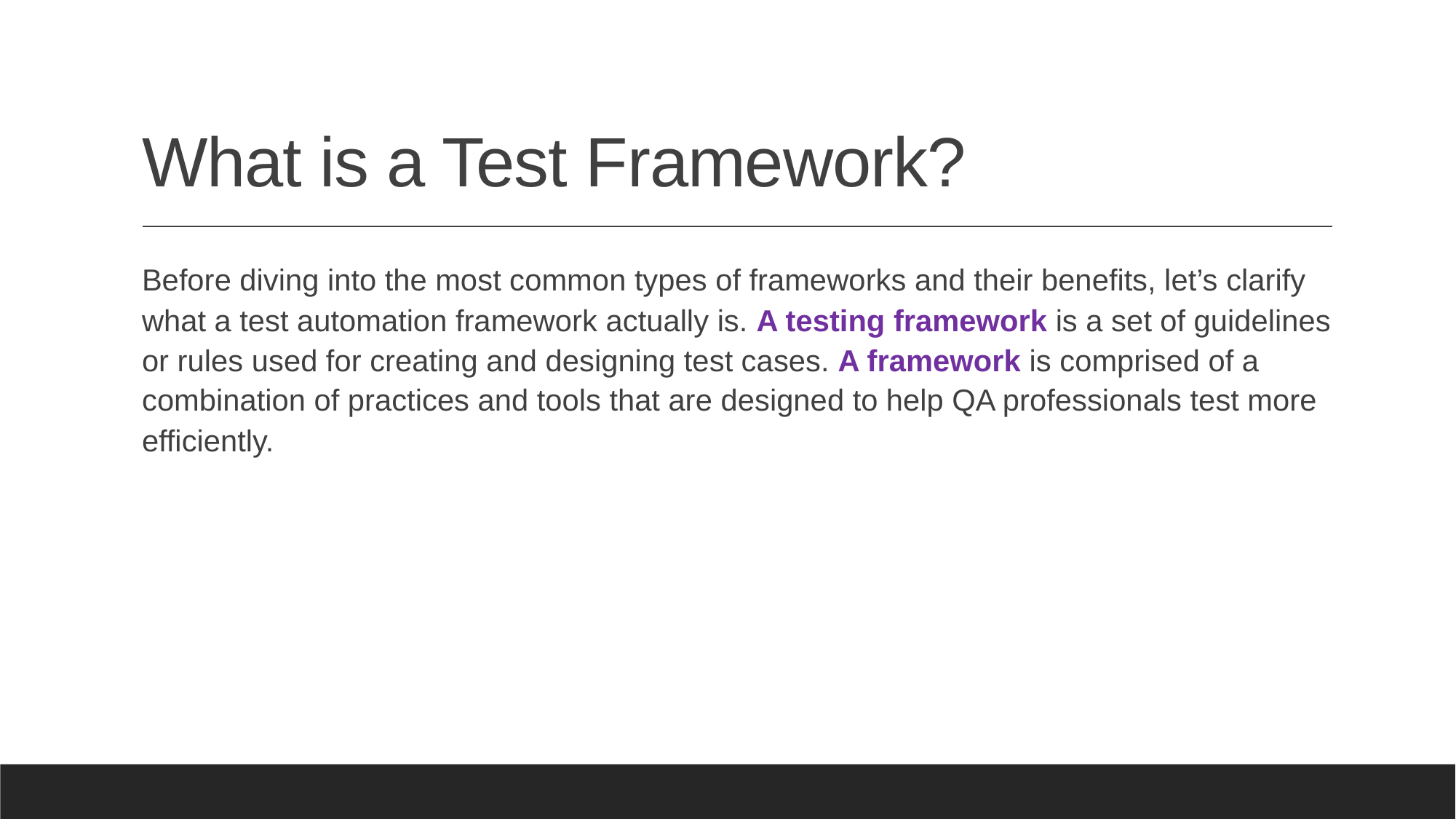

# What is a Test Framework?
Before diving into the most common types of frameworks and their benefits, let’s clarify what a test automation framework actually is. A testing framework is a set of guidelines or rules used for creating and designing test cases. A framework is comprised of a combination of practices and tools that are designed to help QA professionals test more efficiently.